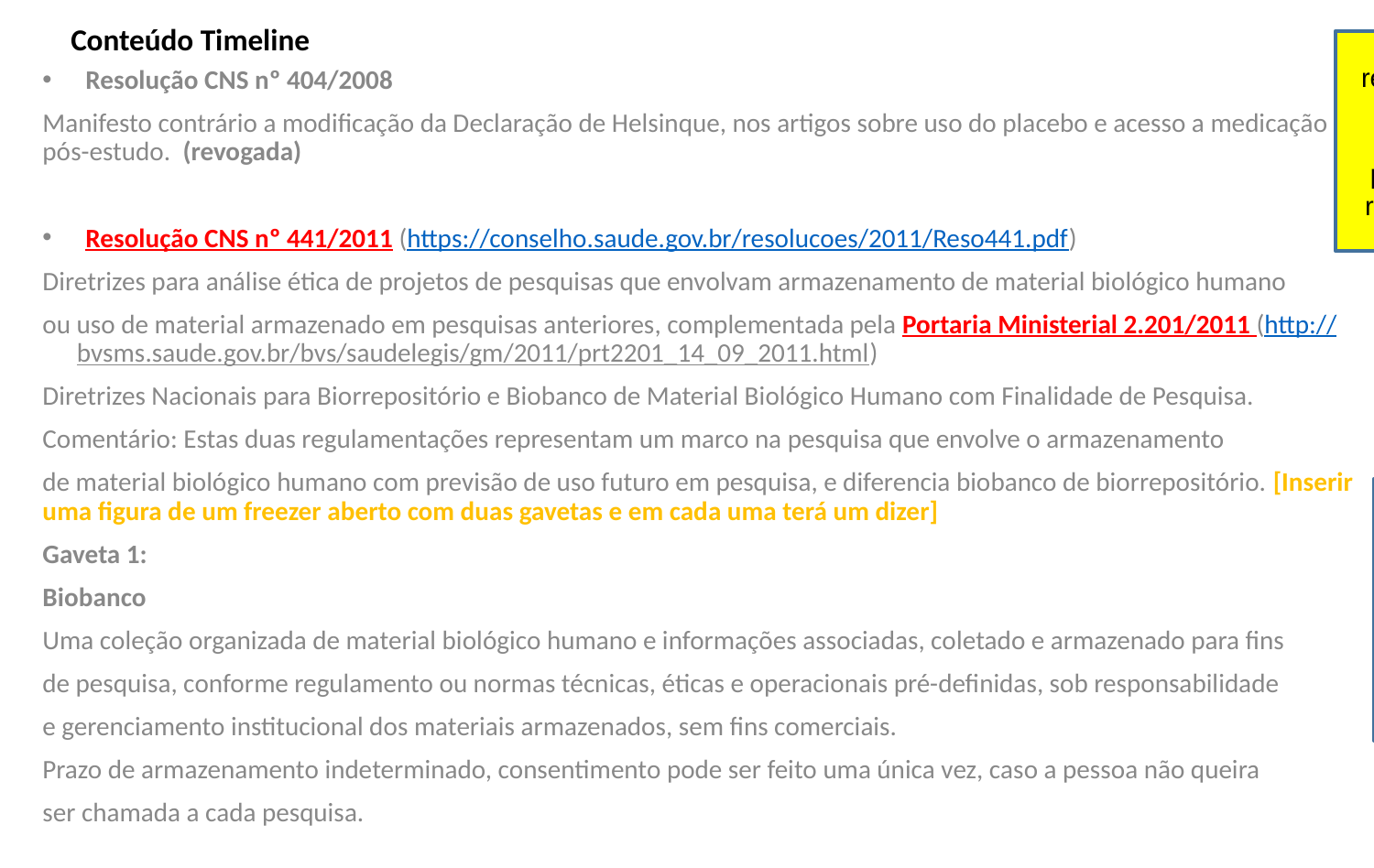

# Conteúdo Timeline
DG cada nome de resolução deve ter um link clicável que irá redirecionar para a página da respectiva resolução na internet.

Resolução CNS nº 404/2008
Manifesto contrário a modificação da Declaração de Helsinque, nos artigos sobre uso do placebo e acesso a medicação pós-estudo.  (revogada)

Resolução CNS nº 441/2011 (https://conselho.saude.gov.br/resolucoes/2011/Reso441.pdf)
Diretrizes para análise ética de projetos de pesquisas que envolvam armazenamento de material biológico humano
ou uso de material armazenado em pesquisas anteriores, complementada pela Portaria Ministerial 2.201/2011 (http://bvsms.saude.gov.br/bvs/saudelegis/gm/2011/prt2201_14_09_2011.html)
Diretrizes Nacionais para Biorrepositório e Biobanco de Material Biológico Humano com Finalidade de Pesquisa.
Comentário: Estas duas regulamentações representam um marco na pesquisa que envolve o armazenamento
de material biológico humano com previsão de uso futuro em pesquisa, e diferencia biobanco de biorrepositório. [Inserir uma figura de um freezer aberto com duas gavetas e em cada uma terá um dizer]
Gaveta 1:
Biobanco
Uma coleção organizada de material biológico humano e informações associadas, coletado e armazenado para fins
de pesquisa, conforme regulamento ou normas técnicas, éticas e operacionais pré-definidas, sob responsabilidade
e gerenciamento institucional dos materiais armazenados, sem fins comerciais.
Prazo de armazenamento indeterminado, consentimento pode ser feito uma única vez, caso a pessoa não queira
ser chamada a cada pesquisa.
DG não esqueça de [Inserir uma figura de um freezer aberto com duas gavetas e em cada uma terá um dizer]
onde está indicado.